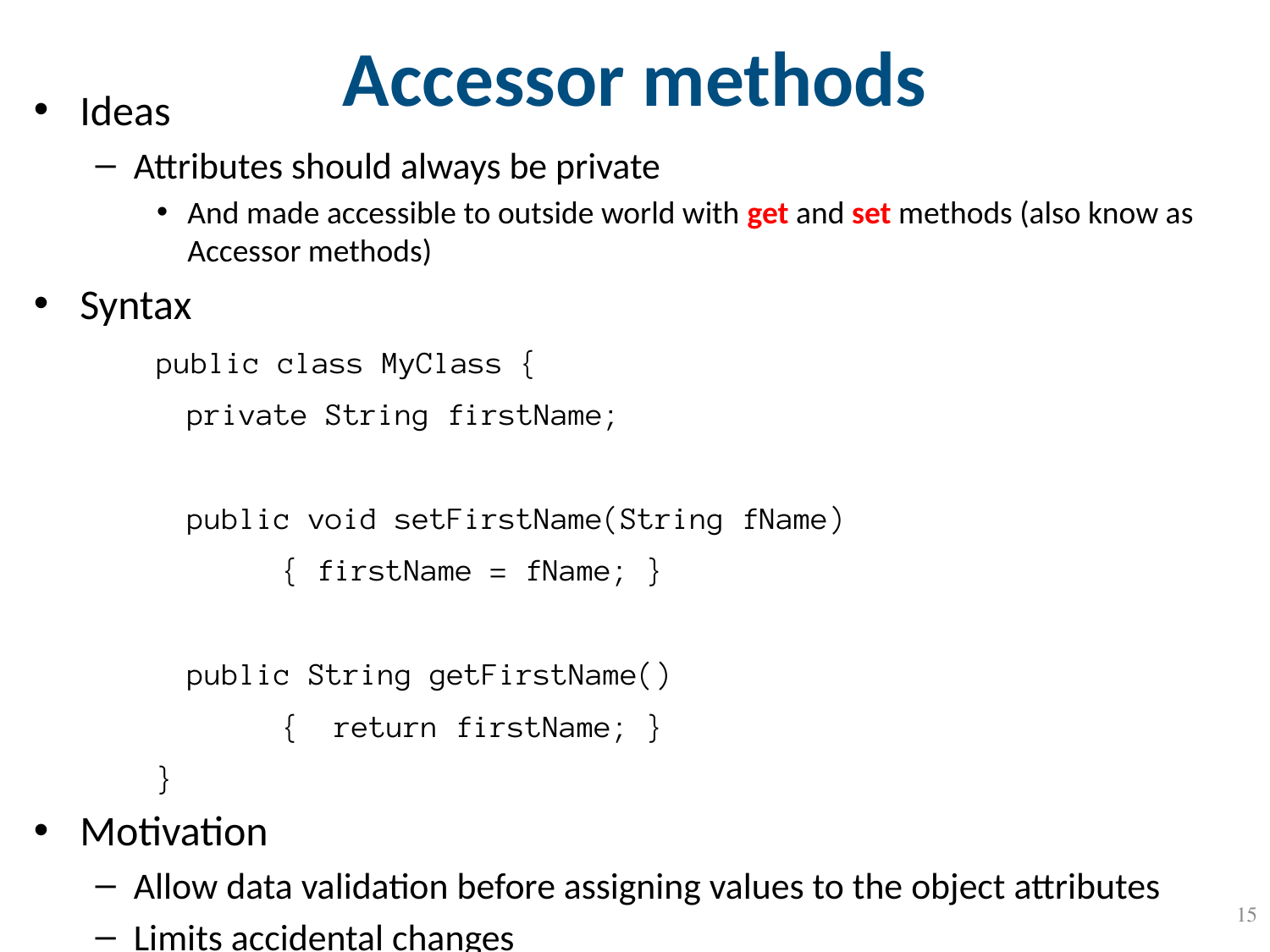

# Accessor methods
Ideas
Attributes should always be private
And made accessible to outside world with get and set methods (also know as Accessor methods)
Syntax
public class MyClass {
	private String firstName;

	public void setFirstName(String fName)
		{ firstName = fName; }

	public String getFirstName()
		{  return firstName; }
}
Motivation
Allow data validation before assigning values to the object attributes
Limits accidental changes

15